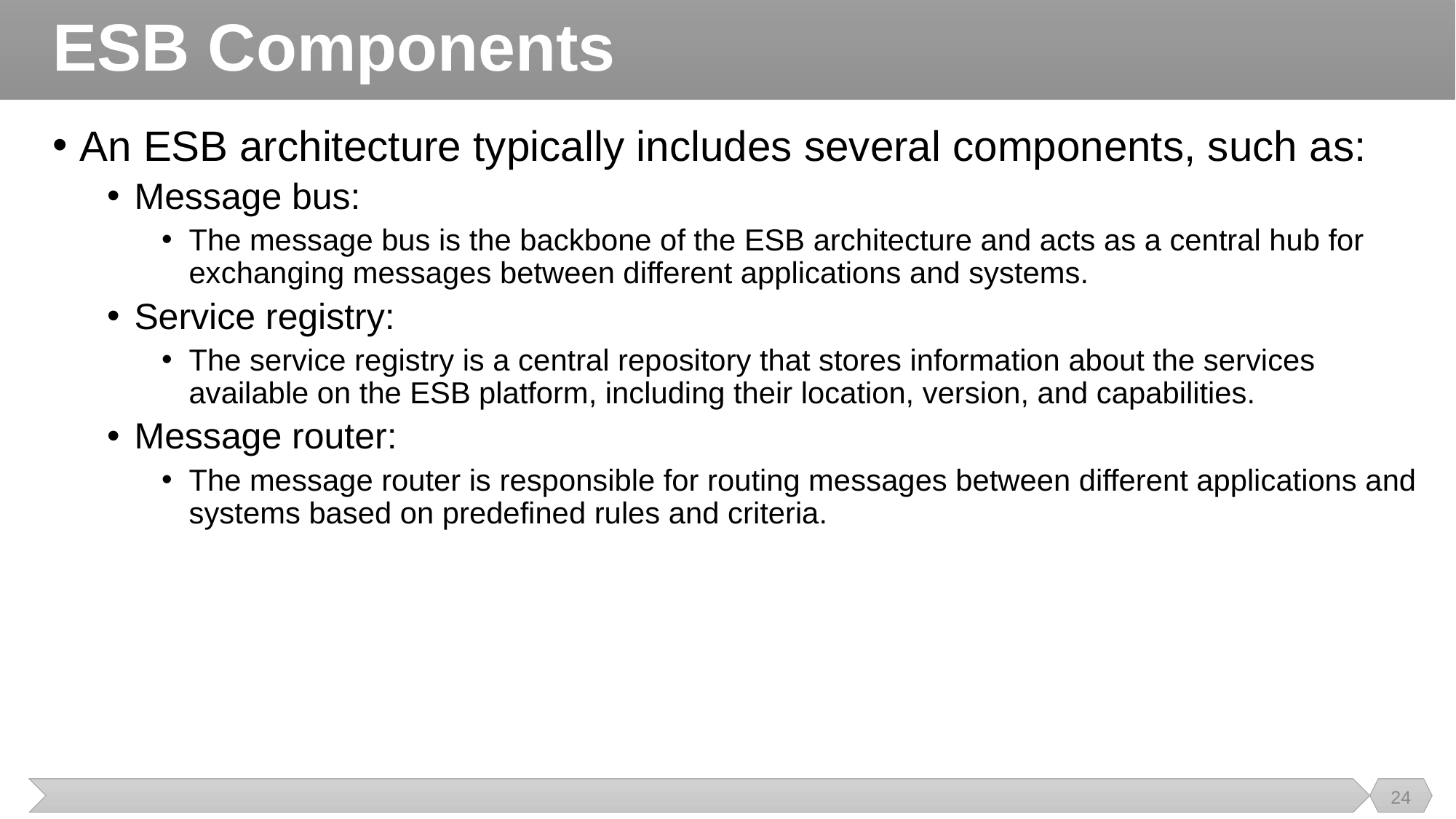

# ESB Components
An ESB architecture typically includes several components, such as:
Message bus:
The message bus is the backbone of the ESB architecture and acts as a central hub for exchanging messages between different applications and systems.
Service registry:
The service registry is a central repository that stores information about the services available on the ESB platform, including their location, version, and capabilities.
Message router:
The message router is responsible for routing messages between different applications and systems based on predefined rules and criteria.
24